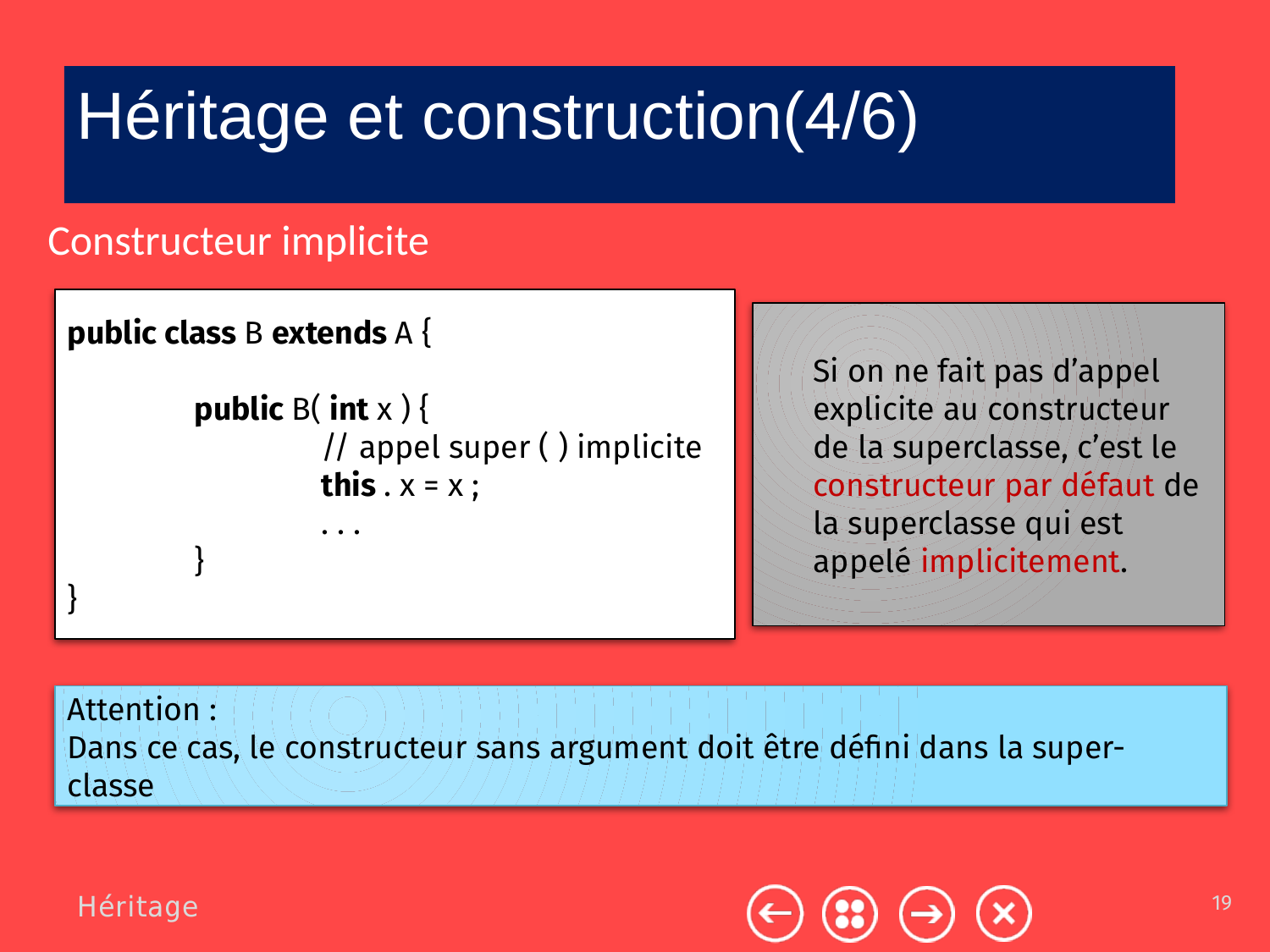

# Héritage et construction(4/6)
Constructeur implicite

public class B extends A {

	public B( int x ) {
		// appel super ( ) implicite
		this . x = x ;
		. . .
	}
}
Si on ne fait pas d’appel explicite au constructeur de la superclasse, c’est le constructeur par défaut de la superclasse qui est appelé implicitement.
Attention :
Dans ce cas, le constructeur sans argument doit être défini dans la super-classe
Héritage
19